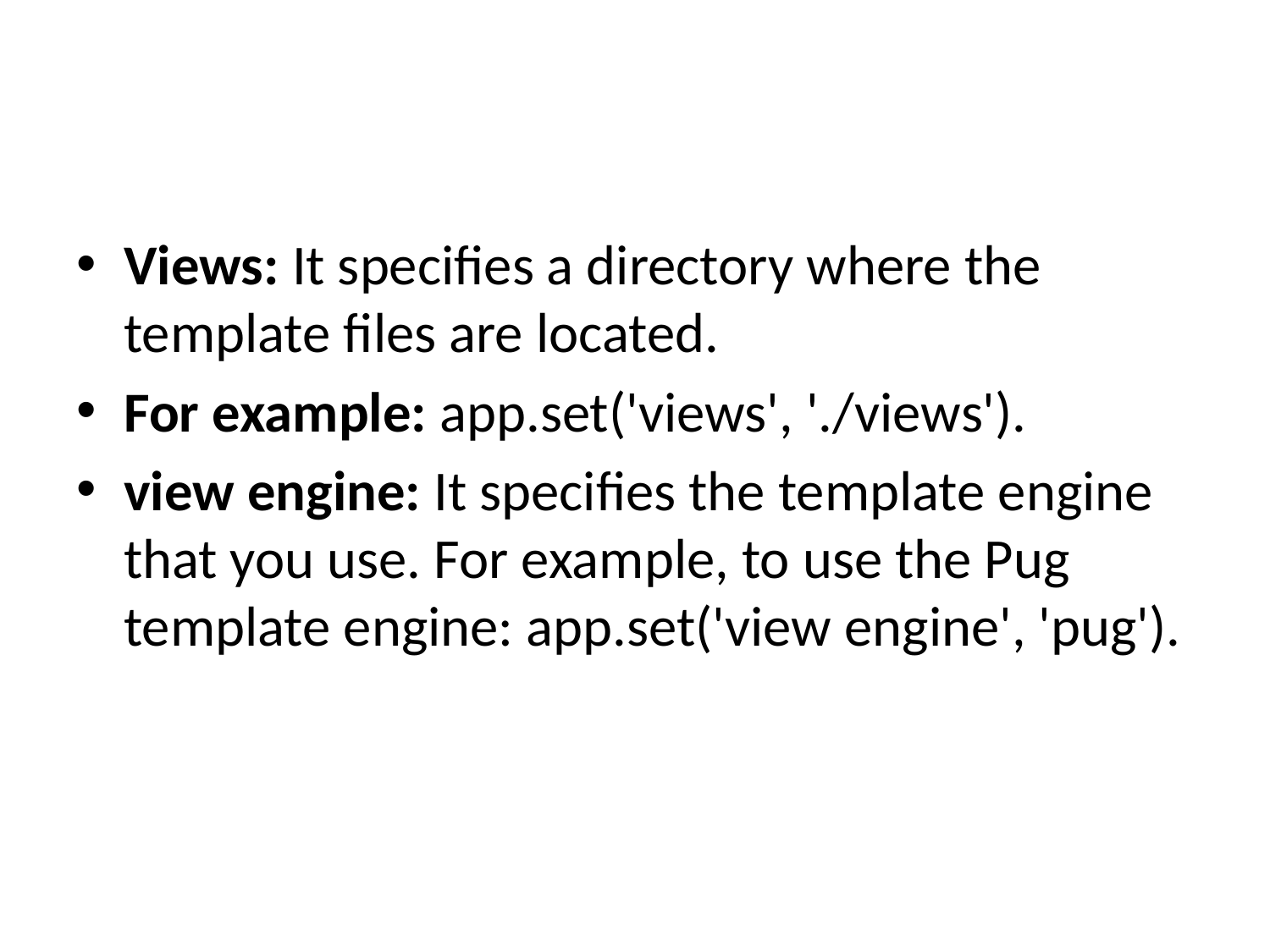

#
Views: It specifies a directory where the template files are located.
For example: app.set('views', './views').
view engine: It specifies the template engine that you use. For example, to use the Pug template engine: app.set('view engine', 'pug').